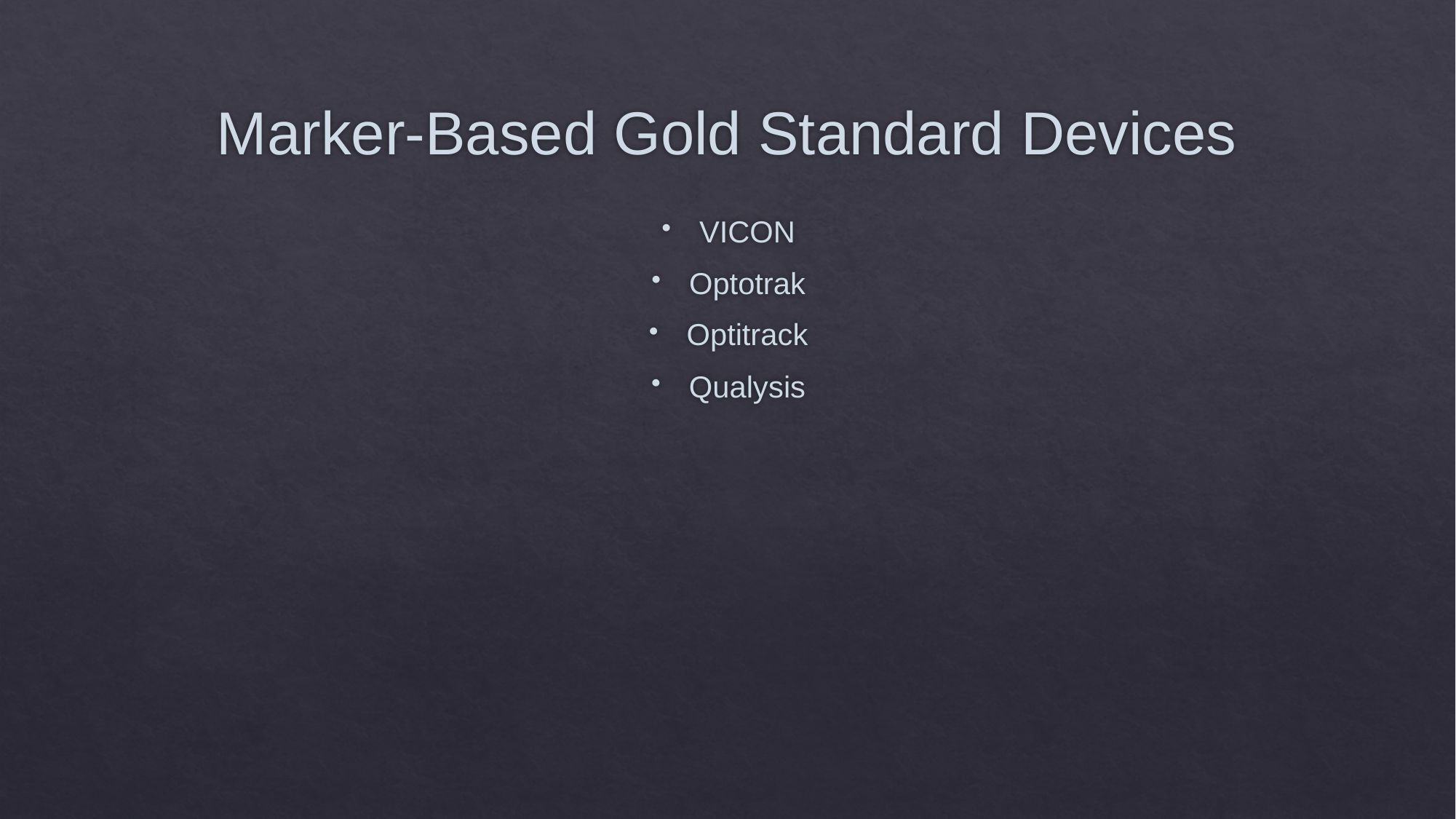

# Marker-Based Gold Standard Devices
VICON
Optotrak
Optitrack
Qualysis